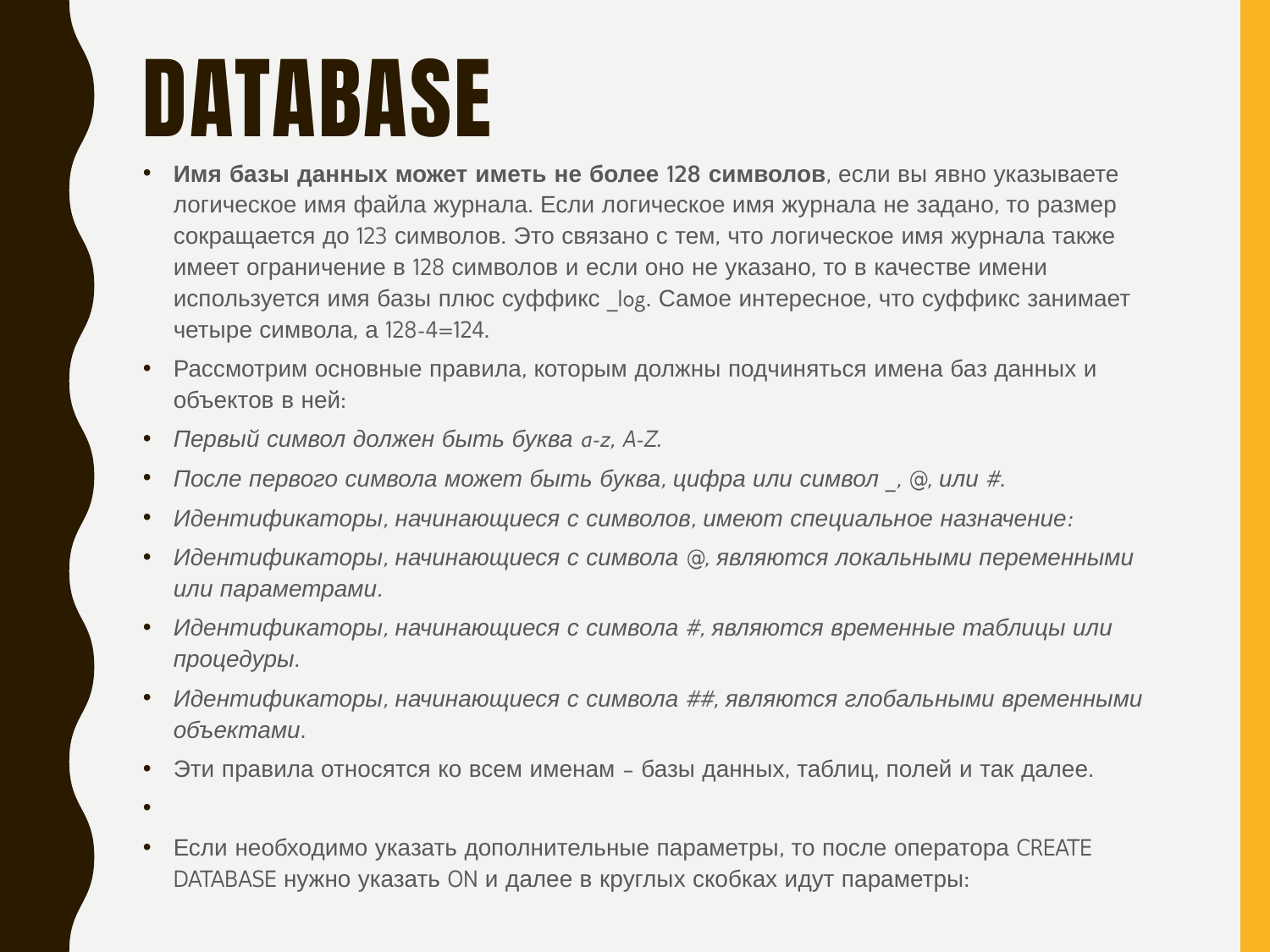

# DATABASE
Имя базы данных может иметь не более 128 символов, если вы явно указываете логическое имя файла журнала. Если логическое имя журнала не задано, то размер сокращается до 123 символов. Это связано с тем, что логическое имя журнала также имеет ограничение в 128 символов и если оно не указано, то в качестве имени используется имя базы плюс суффикс _log. Самое интересное, что суффикс занимает четыре символа, а 128-4=124.
Рассмотрим основные правила, которым должны подчиняться имена баз данных и объектов в ней:
Первый символ должен быть буква a-z, A-Z.
После первого символа может быть буква, цифра или символ _, @, или #.
Идентификаторы, начинающиеся с символов, имеют специальное назначение:
Идентификаторы, начинающиеся с символа @, являются локальными переменными или параметрами.
Идентификаторы, начинающиеся с символа #, являются временные таблицы или процедуры.
Идентификаторы, начинающиеся с символа ##, являются глобальными временными объектами.
Эти правила относятся ко всем именам – базы данных, таблиц, полей и так далее.

Если необходимо указать дополнительные параметры, то после оператора CREATE DATABASE нужно указать ON и далее в круглых скобках идут параметры: